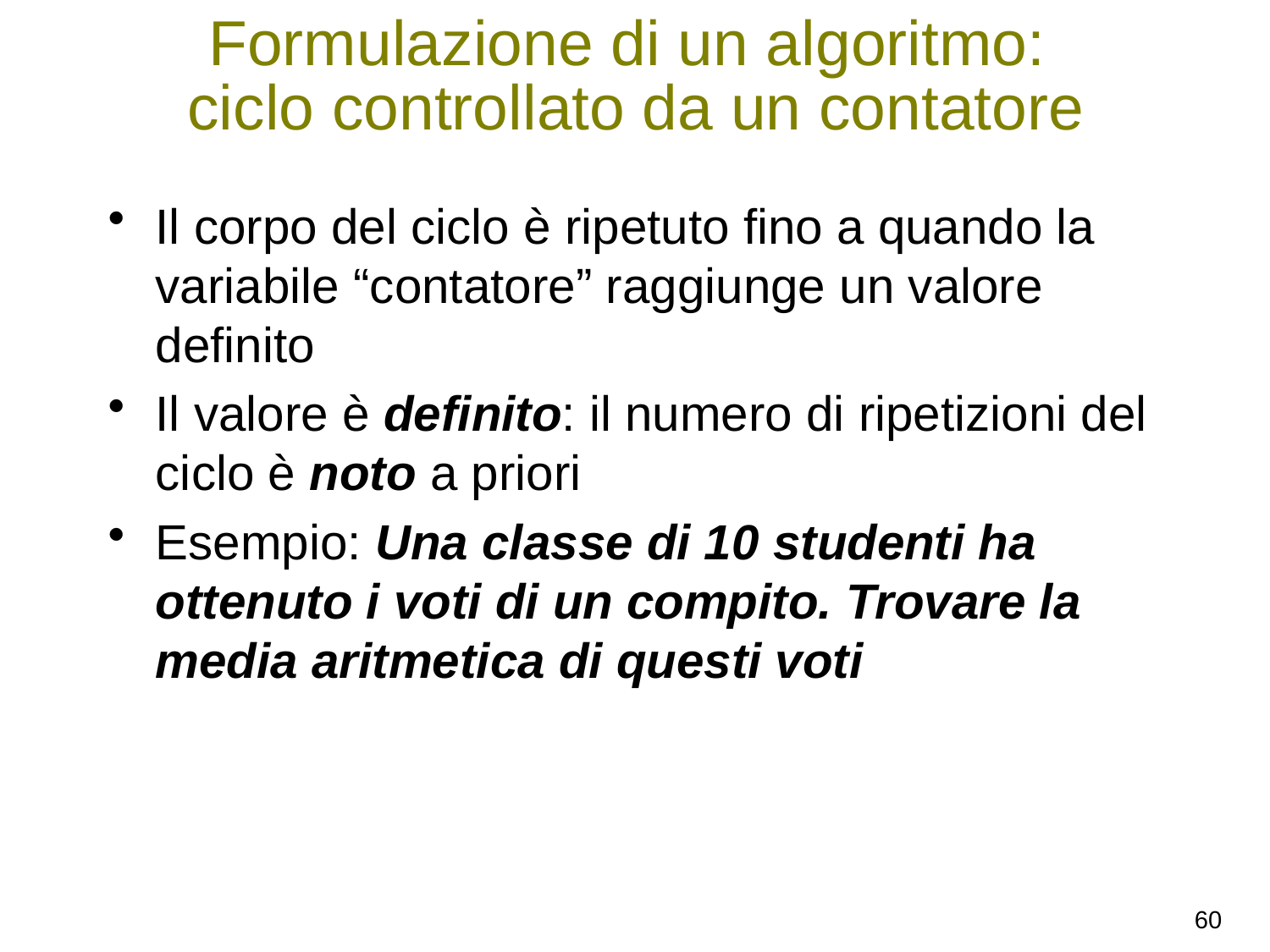

# Formulazione di un algoritmo: ciclo controllato da un contatore
Il corpo del ciclo è ripetuto fino a quando la variabile “contatore” raggiunge un valore definito
Il valore è definito: il numero di ripetizioni del ciclo è noto a priori
Esempio: Una classe di 10 studenti ha ottenuto i voti di un compito. Trovare la media aritmetica di questi voti
60